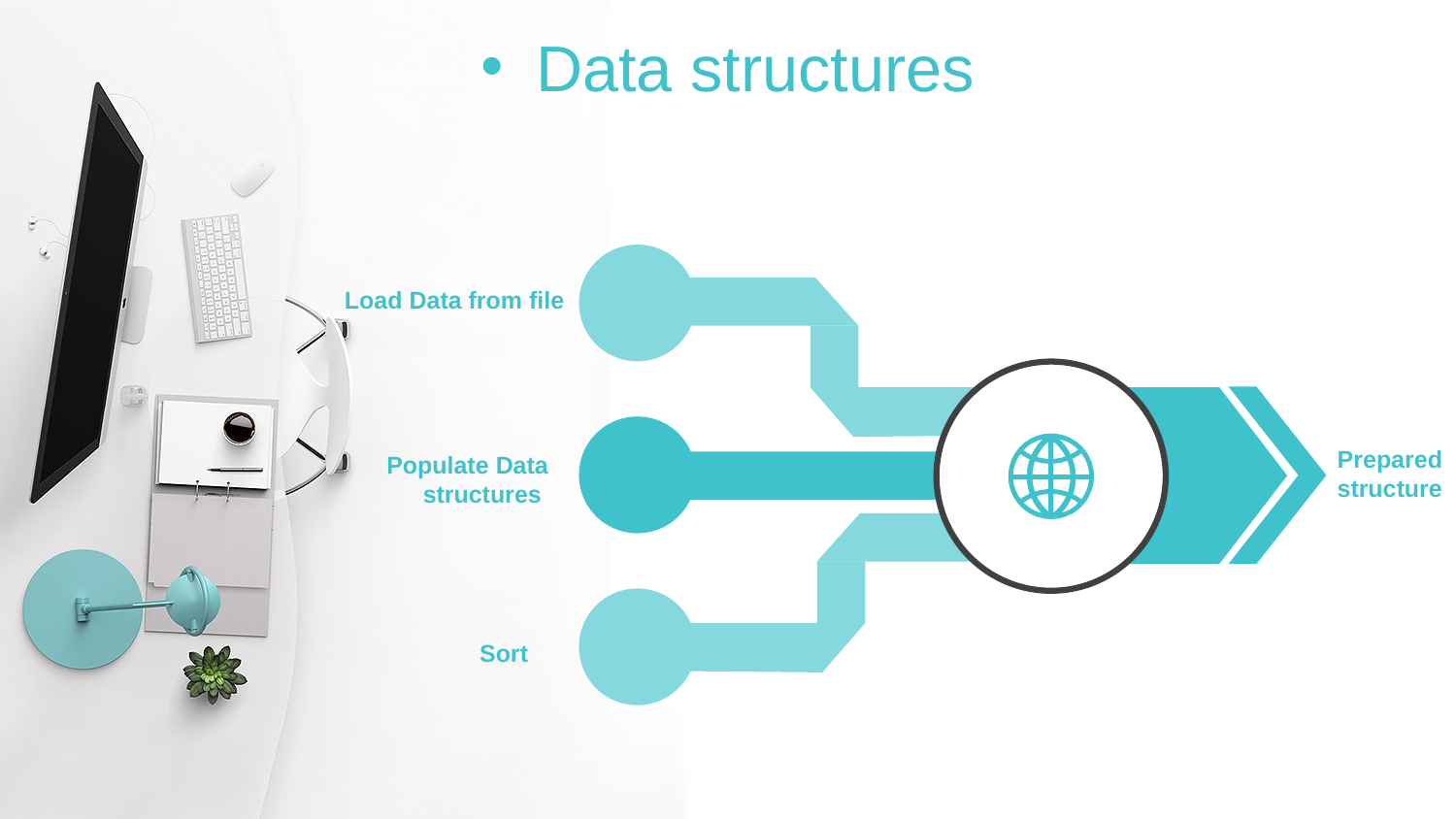

Data structures

Load Data from file

Prepared structure
Populate Data structures

Sort